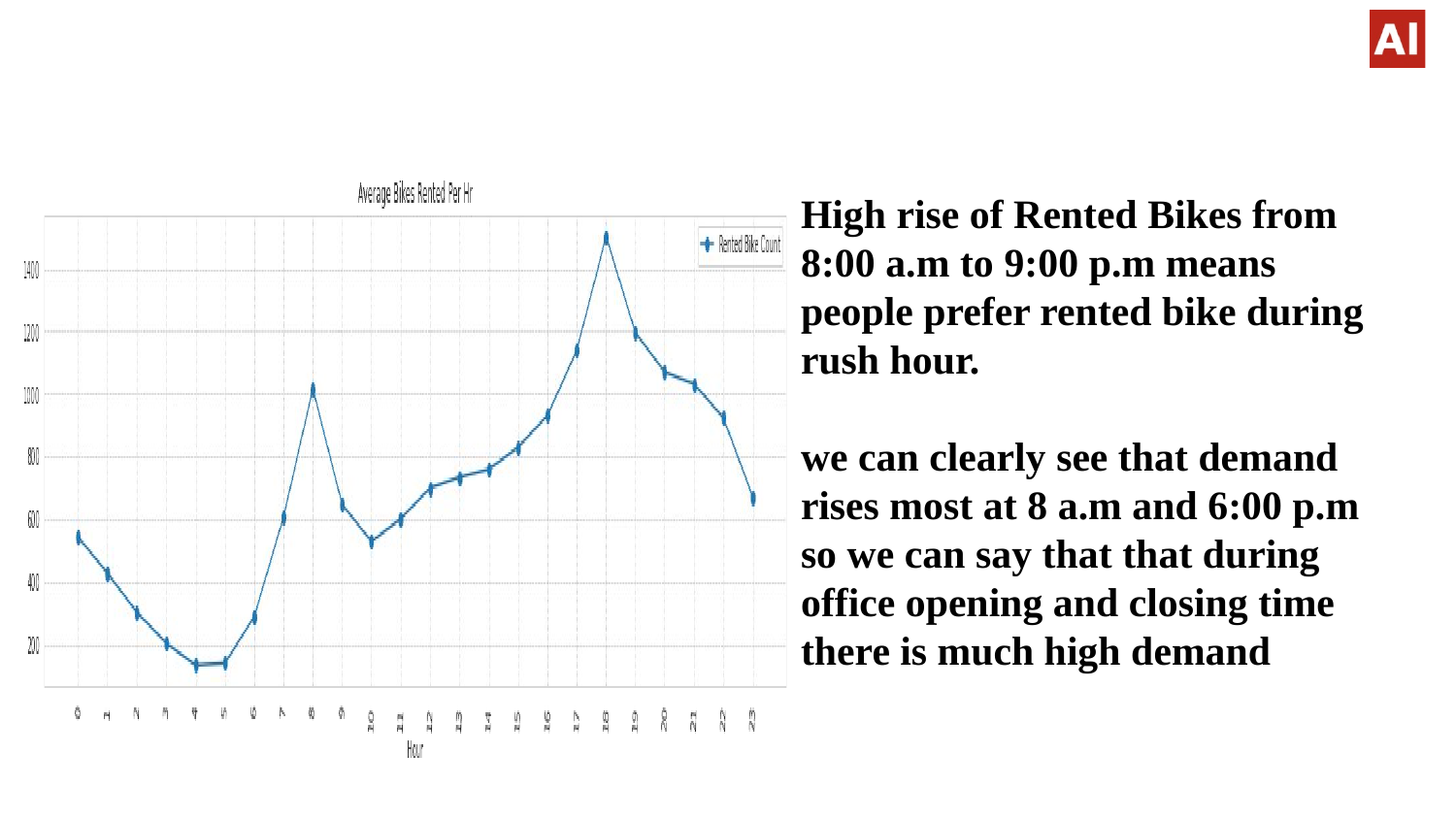

# High rise of Rented Bikes from 8:00 a.m to 9:00 p.m means people prefer rented bike during rush hour. we can clearly see that demand rises most at 8 a.m and 6:00 p.m so we can say that that during office opening and closing time there is much high demand